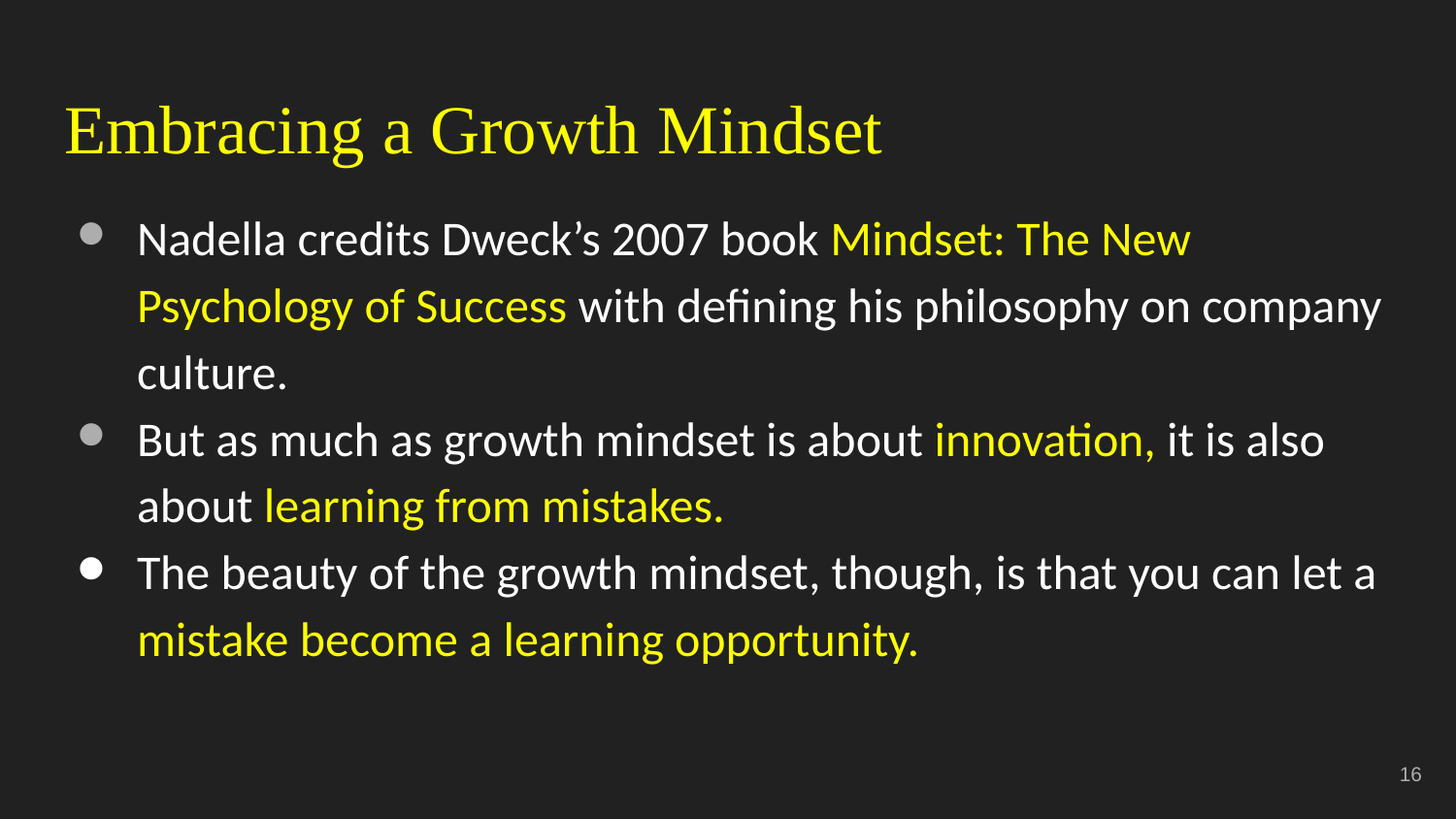

# Embracing a Growth Mindset
Nadella credits Dweck’s 2007 book Mindset: The New Psychology of Success with defining his philosophy on company culture.
But as much as growth mindset is about innovation, it is also about learning from mistakes.
The beauty of the growth mindset, though, is that you can let a mistake become a learning opportunity.
16